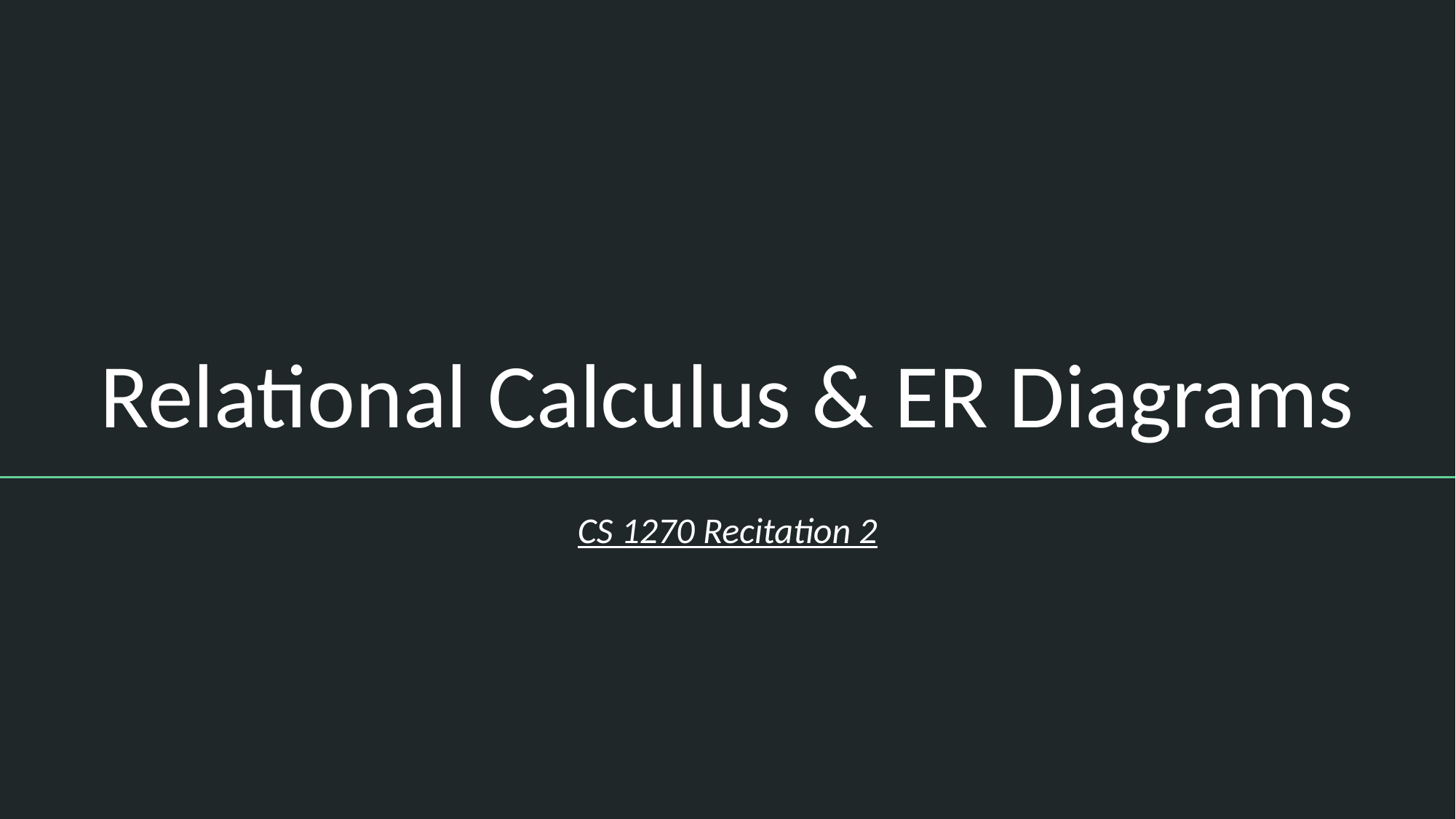

# Relational Calculus & ER Diagrams
CS 1270 Recitation 2